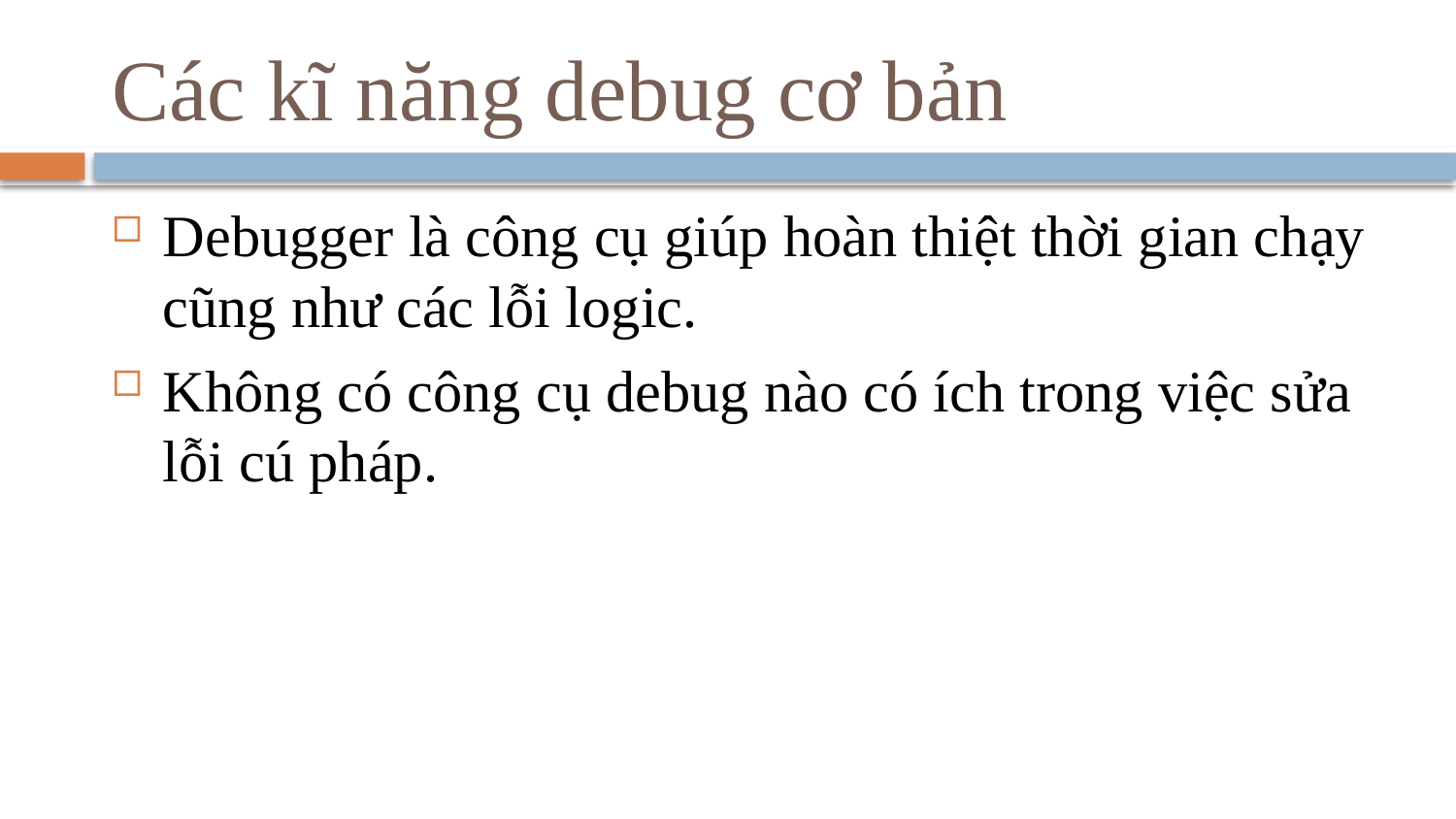

# Các kĩ năng debug cơ bản
Debugger là công cụ giúp hoàn thiệt thời gian chạy cũng như các lỗi logic.
Không có công cụ debug nào có ích trong việc sửa lỗi cú pháp.